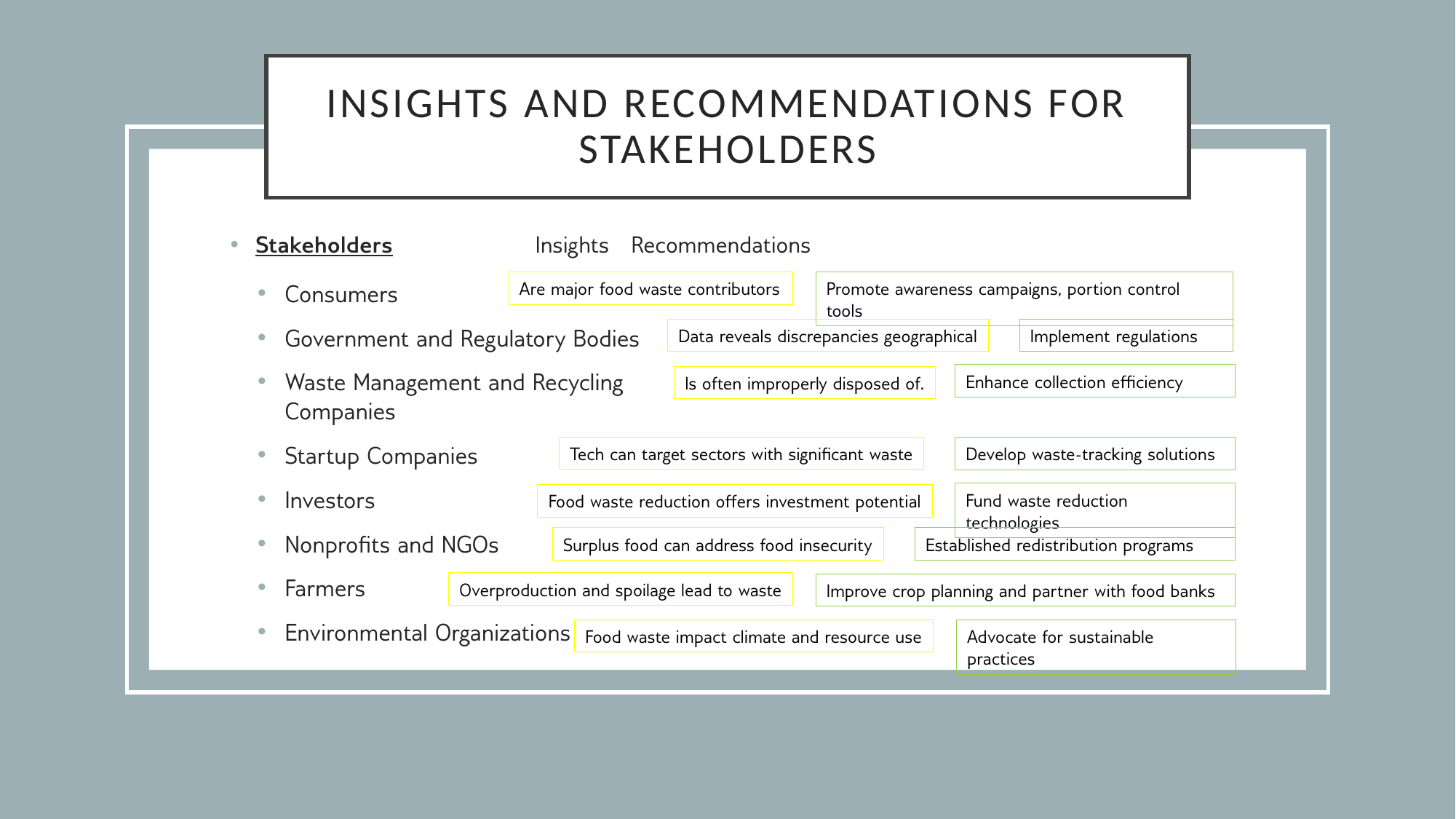

# Insights and Recommendations for Stakeholders

Stakeholders		             Insights			Recommendations
Are major food waste contributors
Promote awareness campaigns, portion control tools
Consumers
Government and Regulatory Bodies
Waste Management and Recycling Companies
Startup Companies
Investors
Nonprofits and NGOs
Farmers
Environmental Organizations
Data reveals discrepancies geographical
Implement regulations
Enhance collection efficiency
Is often improperly disposed of.
Tech can target sectors with significant waste
Develop waste-tracking solutions
Fund waste reduction technologies
Food waste reduction offers investment potential
Surplus food can address food insecurity
Established redistribution programs
Overproduction and spoilage lead to waste
Improve crop planning and partner with food banks
Food waste impact climate and resource use
Advocate for sustainable practices